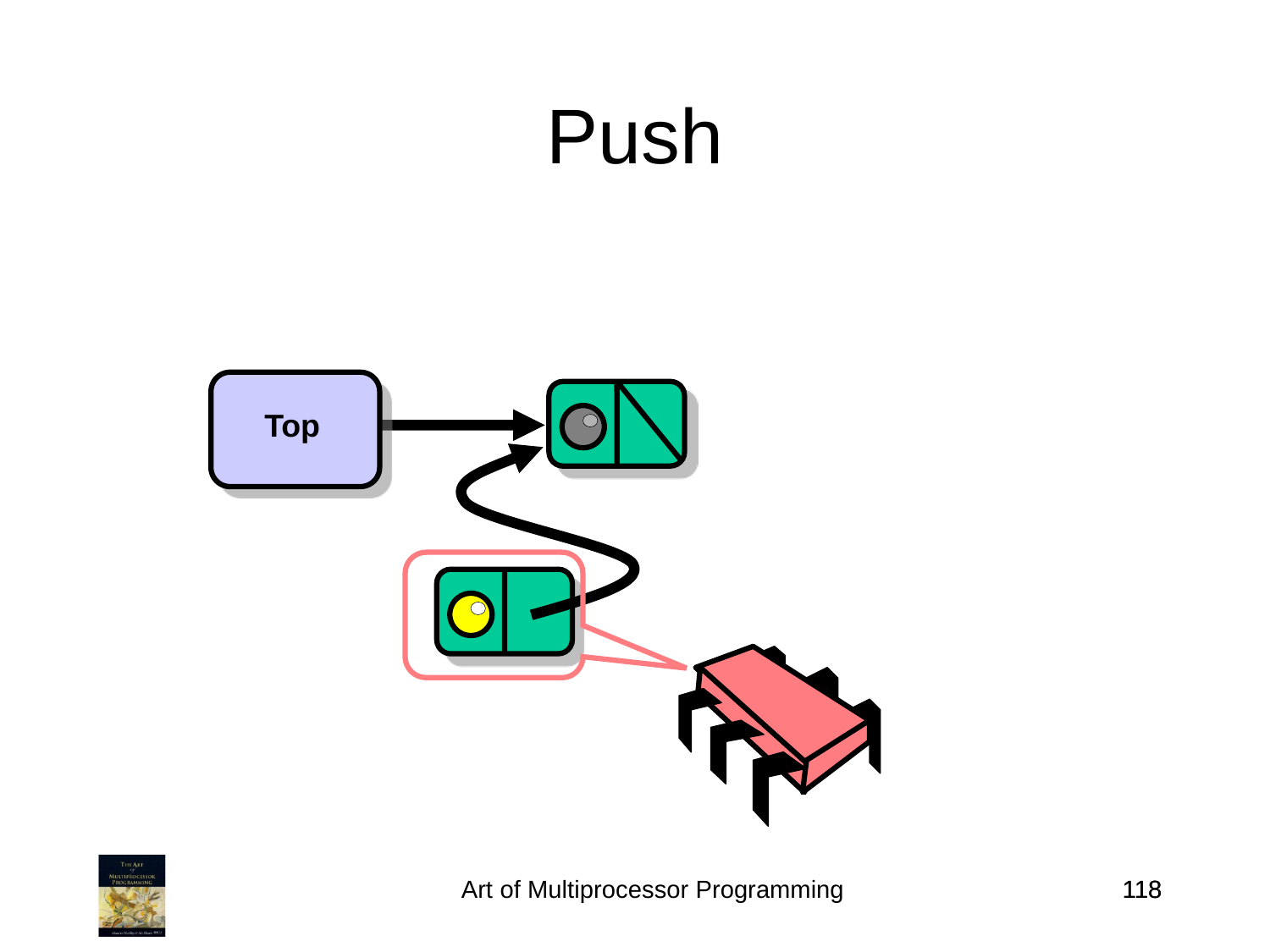

Push

Top

Art of Multiprocessor Programming
118
118